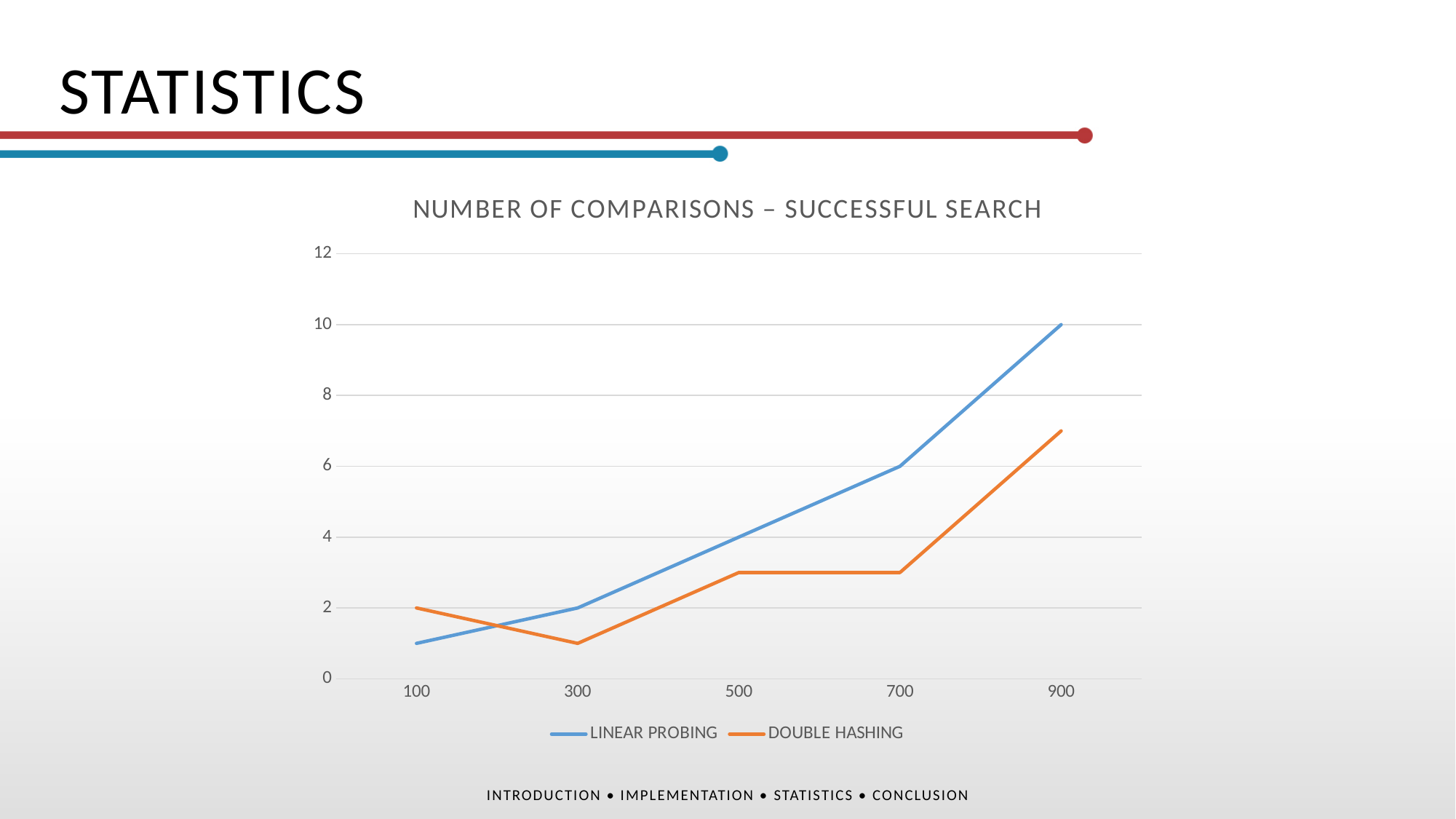

STATISTICS

### Chart: NUMBER OF COMPARISONS – SUCCESSFUL SEARCH

| Category | LINEAR PROBING | DOUBLE HASHING |
|---|---|---|
| 100.0 | 1.0 | 2.0 |
| 300.0 | 2.0 | 1.0 |
| 500.0 | 4.0 | 3.0 |
| 700.0 | 6.0 | 3.0 |
| 900.0 | 10.0 | 7.0 |
INTRODUCTION • IMPLEMENTATION • STATISTICS • CONCLUSION